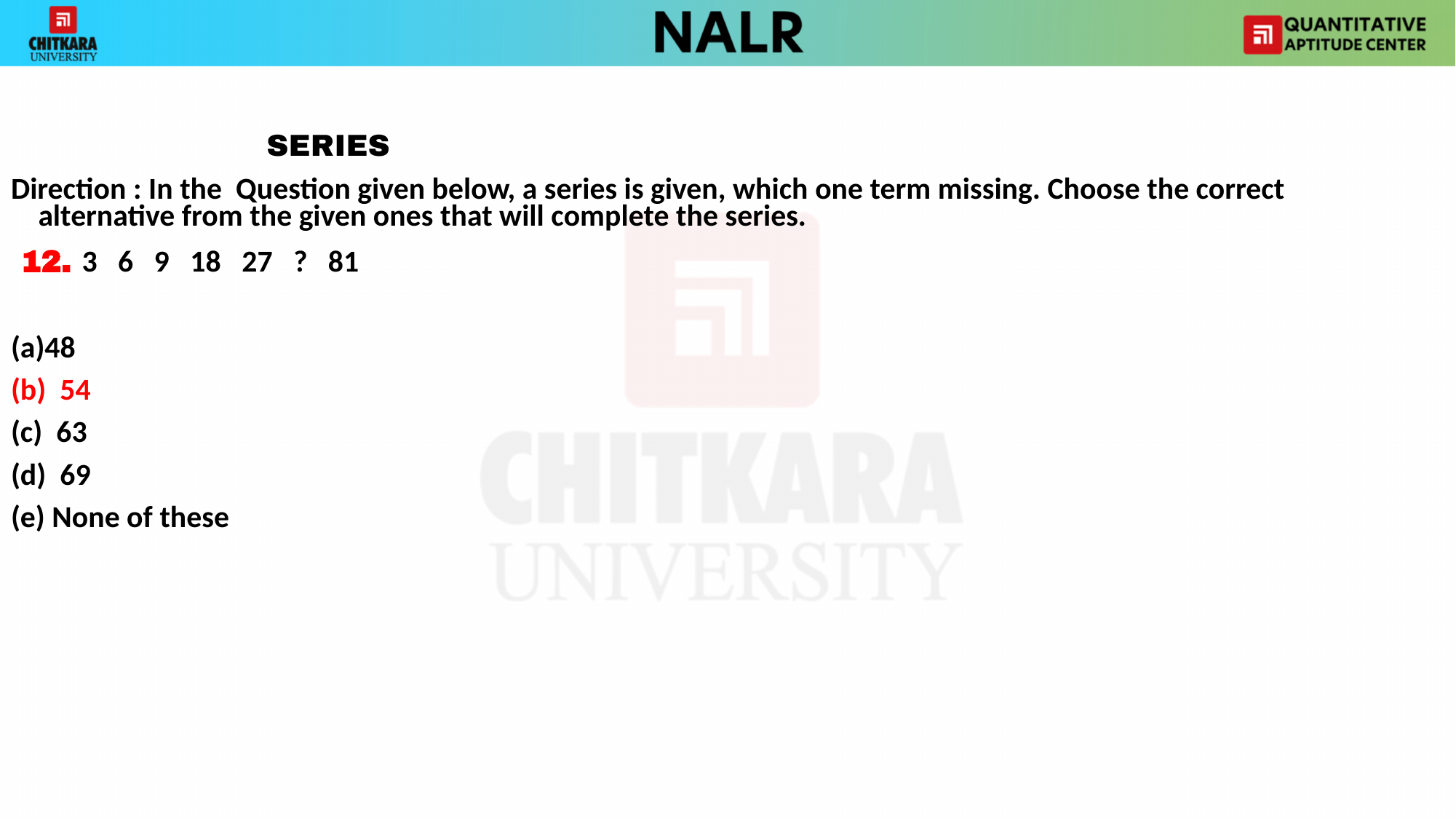

SERIES
Direction : In the  Question given below, a series is given, which one term missing. Choose the correct alternative from the given ones that will complete the series.
 12. 3   6   9   18   27   ?   81

48
(b)  54
(c)  63
(d)  69
(e) None of these